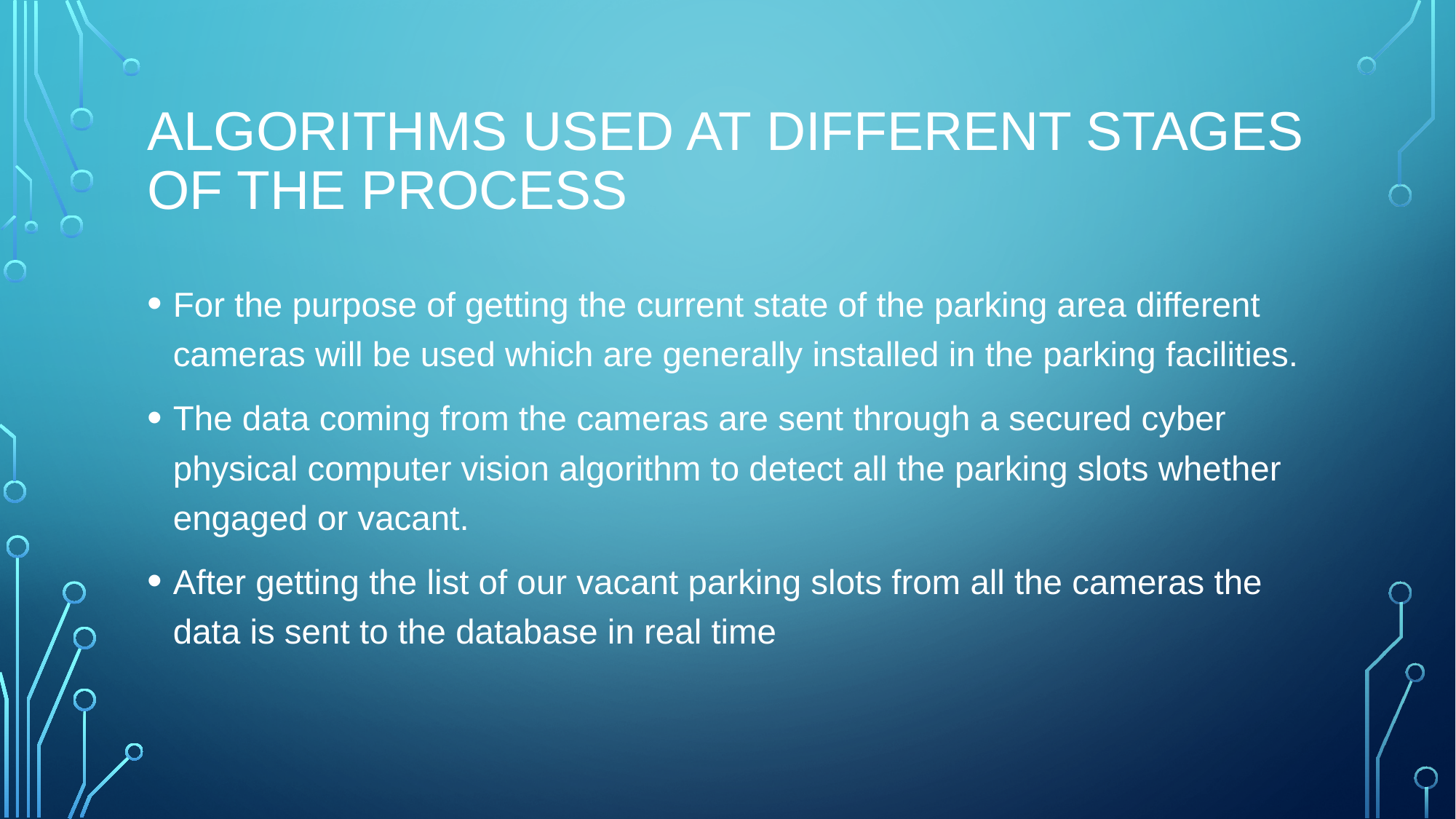

# Algorithms used at different stages of the process
For the purpose of getting the current state of the parking area different cameras will be used which are generally installed in the parking facilities.
The data coming from the cameras are sent through a secured cyber physical computer vision algorithm to detect all the parking slots whether engaged or vacant.
After getting the list of our vacant parking slots from all the cameras the data is sent to the database in real time